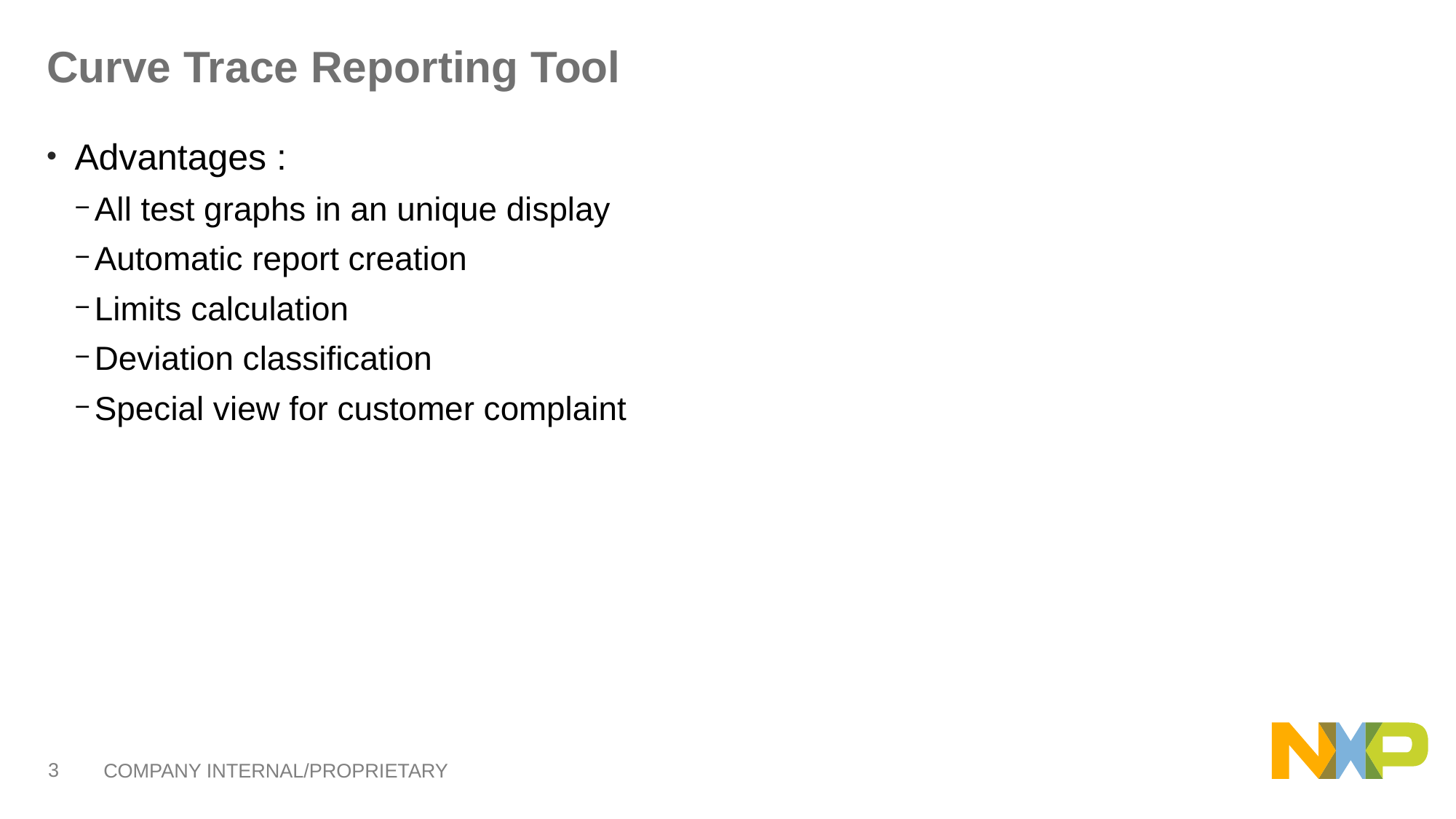

# Curve Trace Reporting Tool
Advantages :
All test graphs in an unique display
Automatic report creation
Limits calculation
Deviation classification
Special view for customer complaint